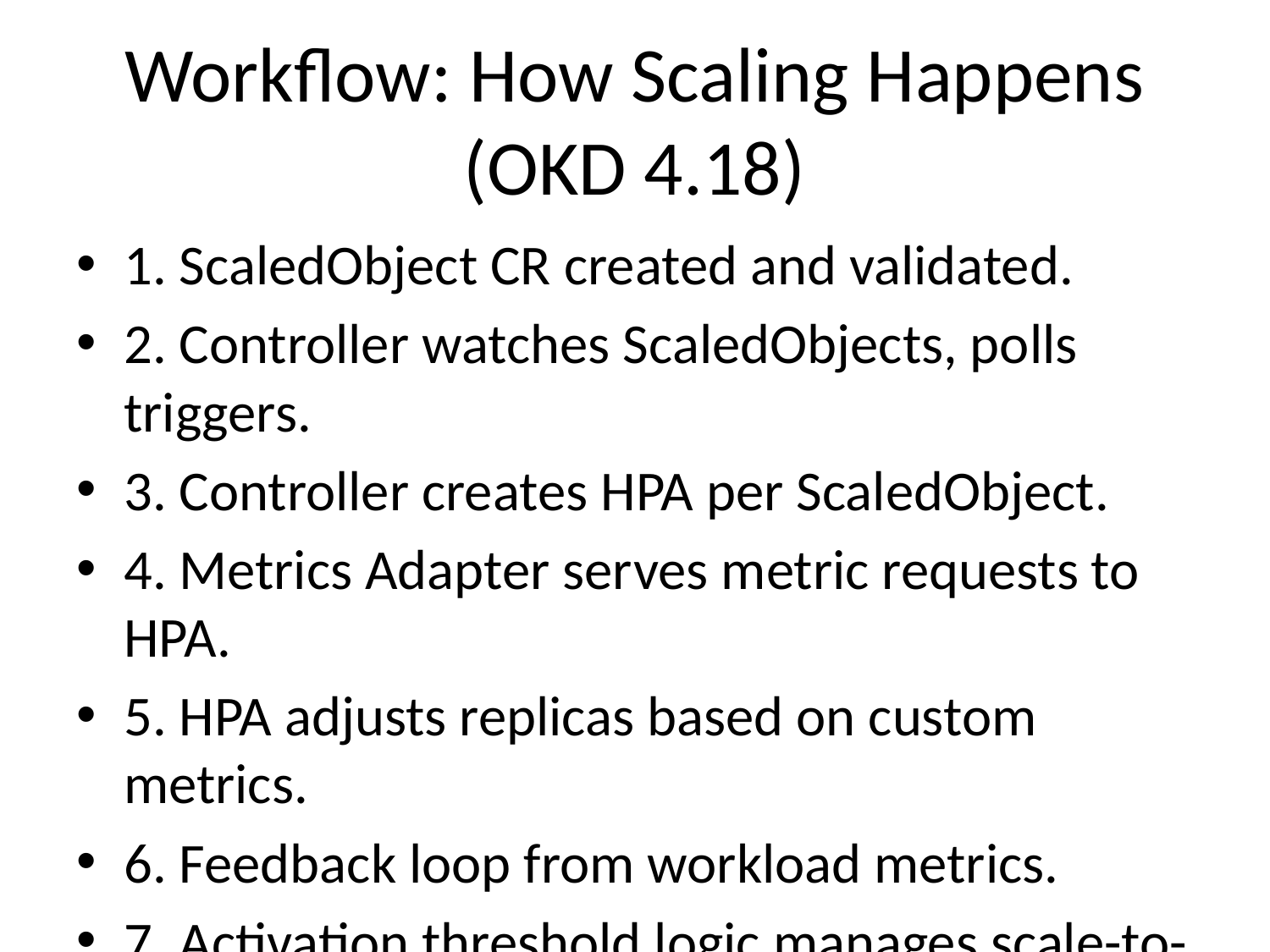

# Workflow: How Scaling Happens (OKD 4.18)
1. ScaledObject CR created and validated.
2. Controller watches ScaledObjects, polls triggers.
3. Controller creates HPA per ScaledObject.
4. Metrics Adapter serves metric requests to HPA.
5. HPA adjusts replicas based on custom metrics.
6. Feedback loop from workload metrics.
7. Activation threshold logic manages scale-to-zero.